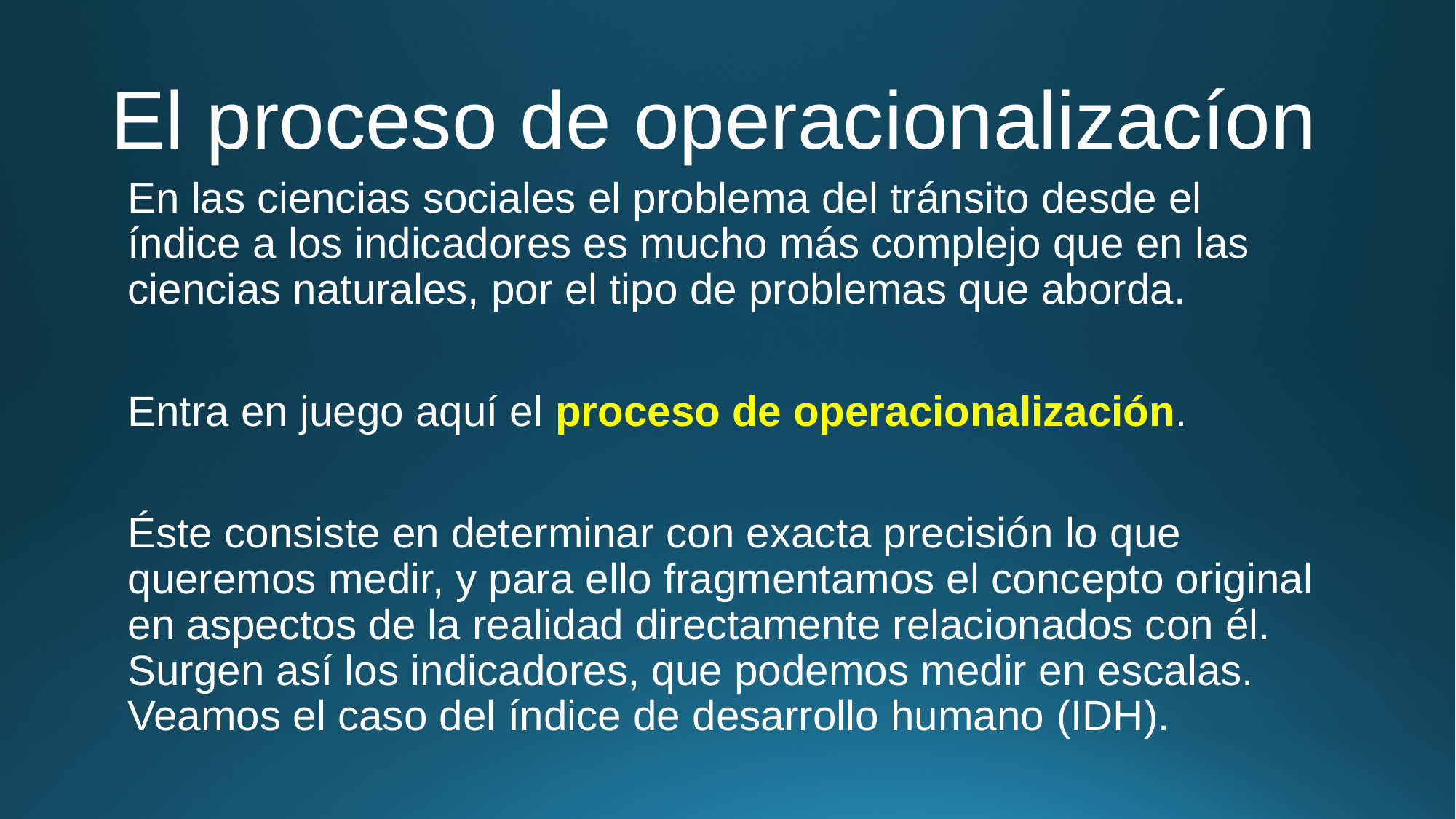

# El proceso de operacionalizacíon
En las ciencias sociales el problema del tránsito desde el índice a los indicadores es mucho más complejo que en las ciencias naturales, por el tipo de problemas que aborda.

Entra en juego aquí el proceso de operacionalización.

Éste consiste en determinar con exacta precisión lo que queremos medir, y para ello fragmentamos el concepto original en aspectos de la realidad directamente relacionados con él. Surgen así los indicadores, que podemos medir en escalas. Veamos el caso del índice de desarrollo humano (IDH).